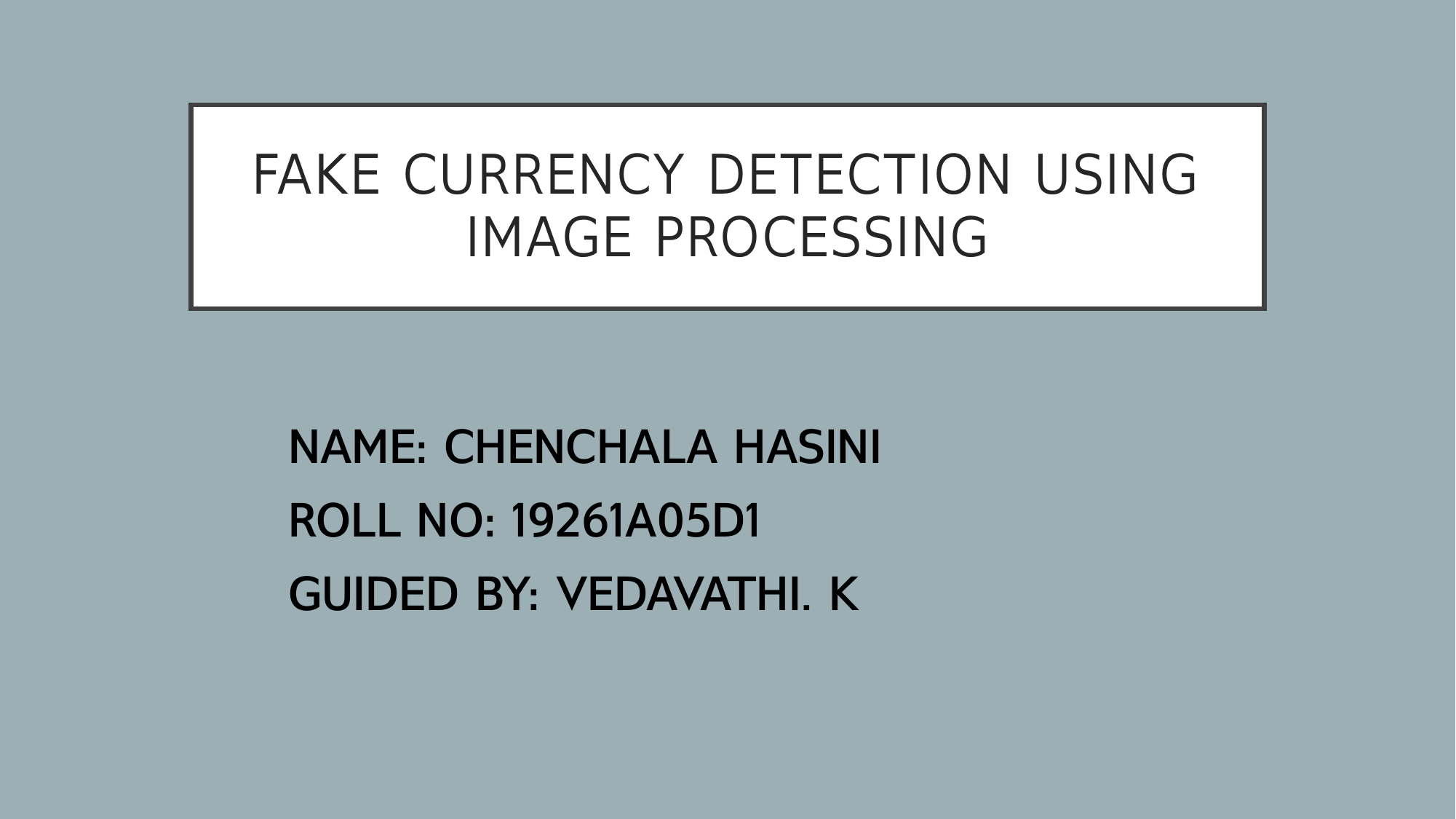

# Fake currency detection using image processing
NAME: CHENCHALA HASINI
ROLL NO: 19261A05D1
GUIDED BY: VEDAVATHI. K